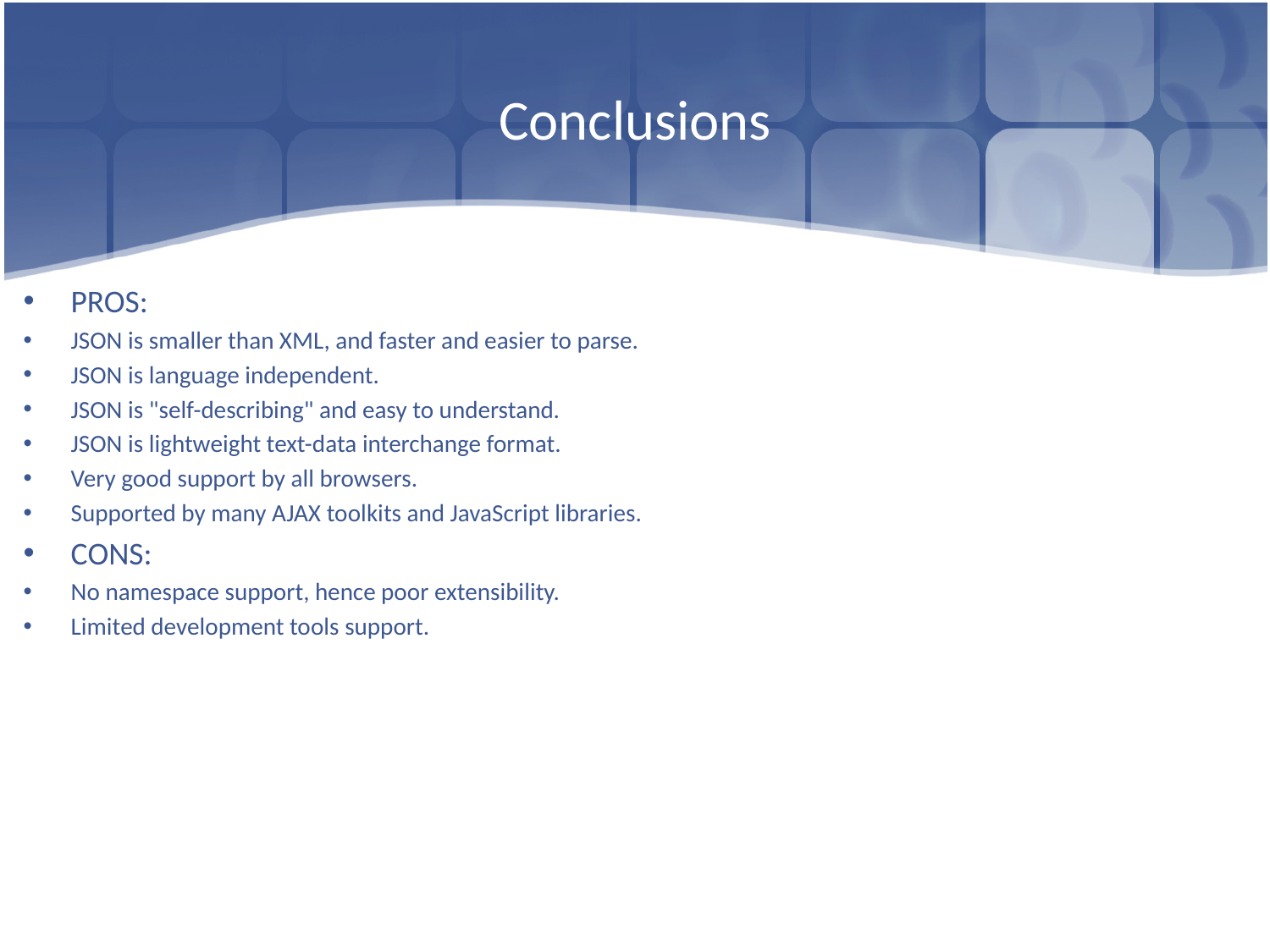

# Conclusions
PROS:
JSON is smaller than XML, and faster and easier to parse.
JSON is language independent.
JSON is "self-describing" and easy to understand.
JSON is lightweight text-data interchange format.
Very good support by all browsers.
Supported by many AJAX toolkits and JavaScript libraries.
CONS:
No namespace support, hence poor extensibility.
Limited development tools support.